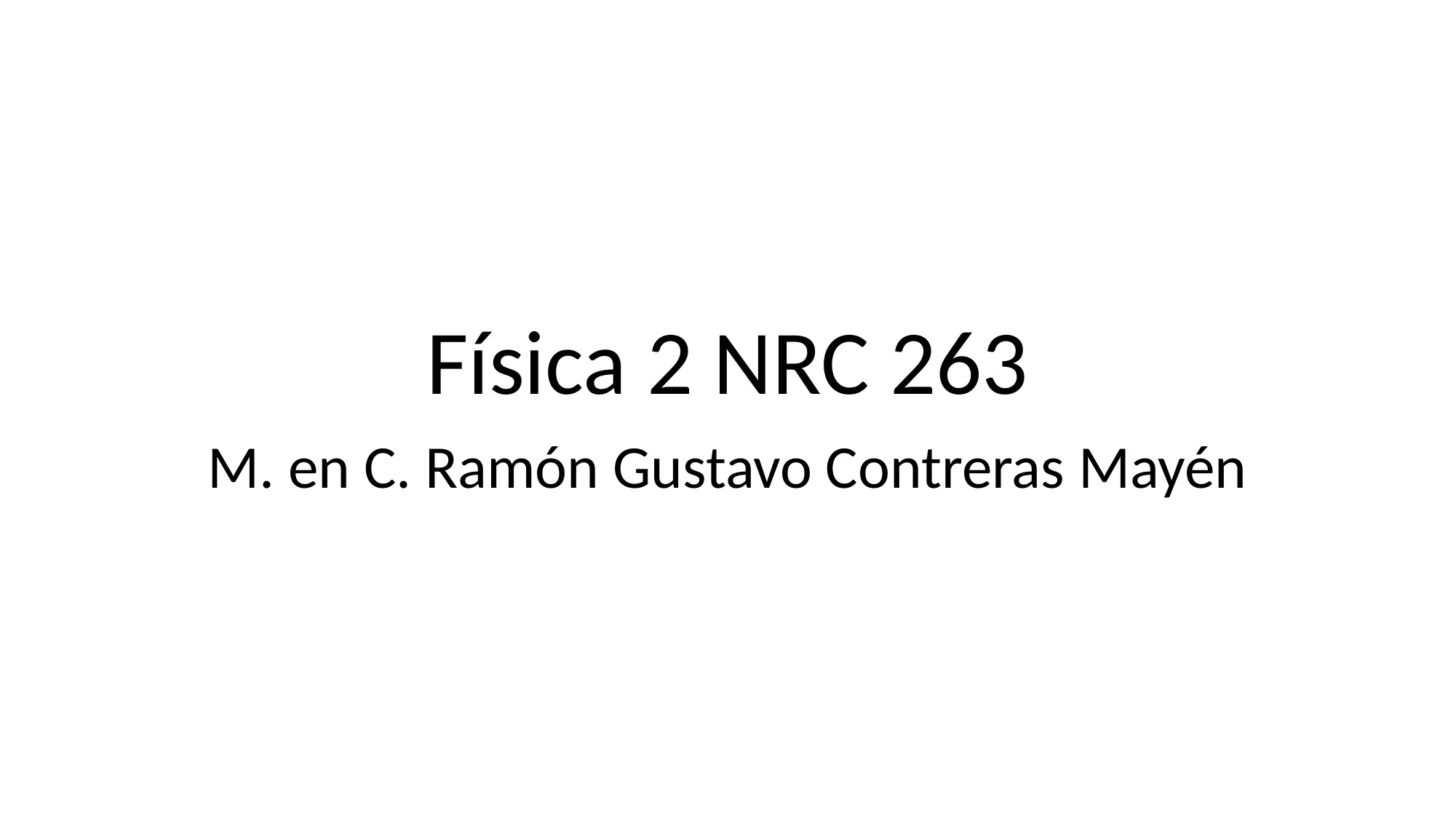

# Física 2 NRC 263
M. en C. Ramón Gustavo Contreras Mayén